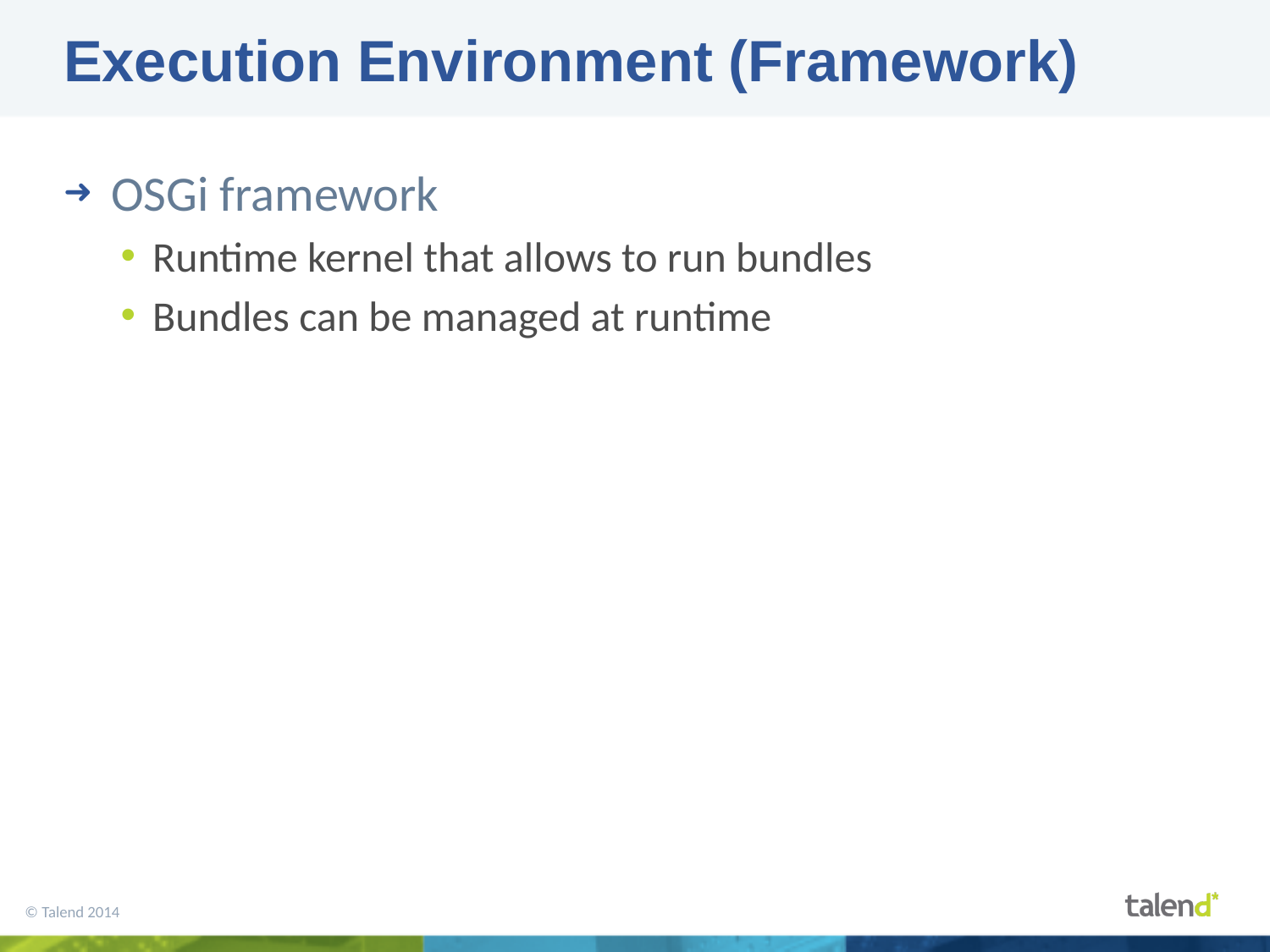

# Execution Environment (Framework)
OSGi framework
Runtime kernel that allows to run bundles
Bundles can be managed at runtime